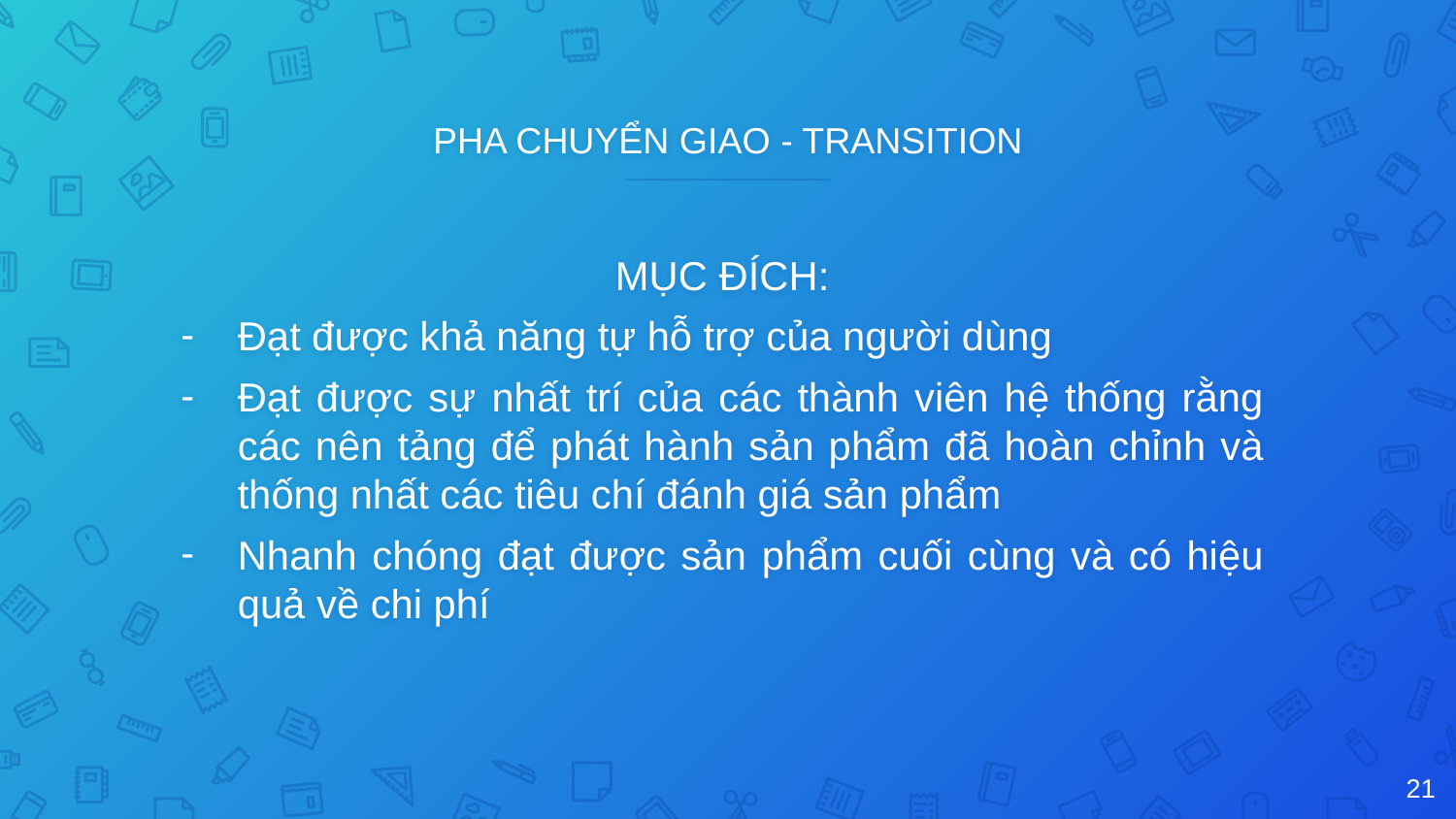

# PHA CHUYỂN GIAO - TRANSITION
MỤC ĐÍCH:
Đạt được khả năng tự hỗ trợ của người dùng
Đạt được sự nhất trí của các thành viên hệ thống rằng các nên tảng để phát hành sản phẩm đã hoàn chỉnh và thống nhất các tiêu chí đánh giá sản phẩm
Nhanh chóng đạt được sản phẩm cuối cùng và có hiệu quả về chi phí

21